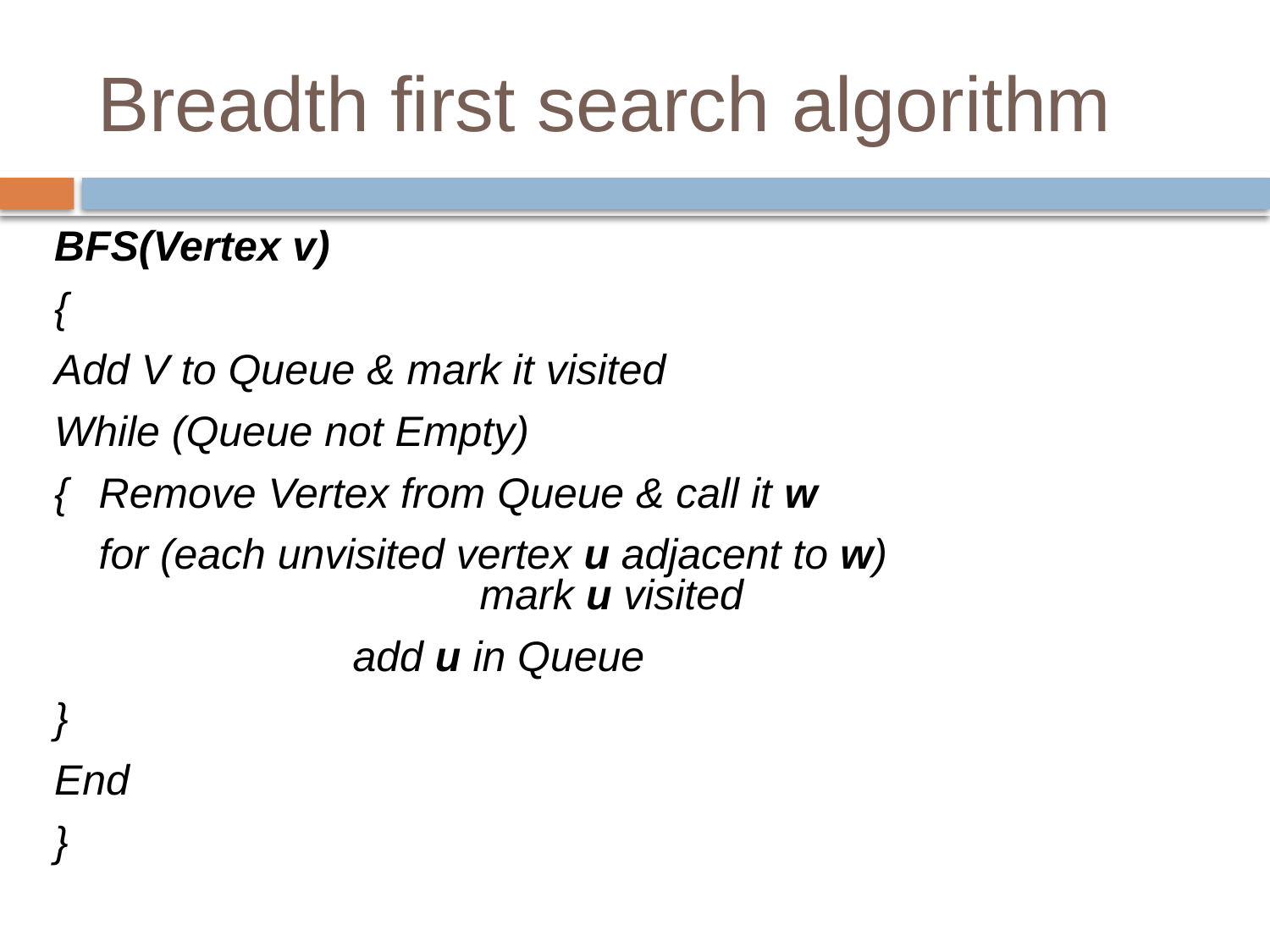

# Breadth first search algorithm
BFS(Vertex v)
{
Add V to Queue & mark it visited
While (Queue not Empty)
{	Remove Vertex from Queue & call it w
	for (each unvisited vertex u adjacent to w) 					mark u visited
			add u in Queue
}
End
}